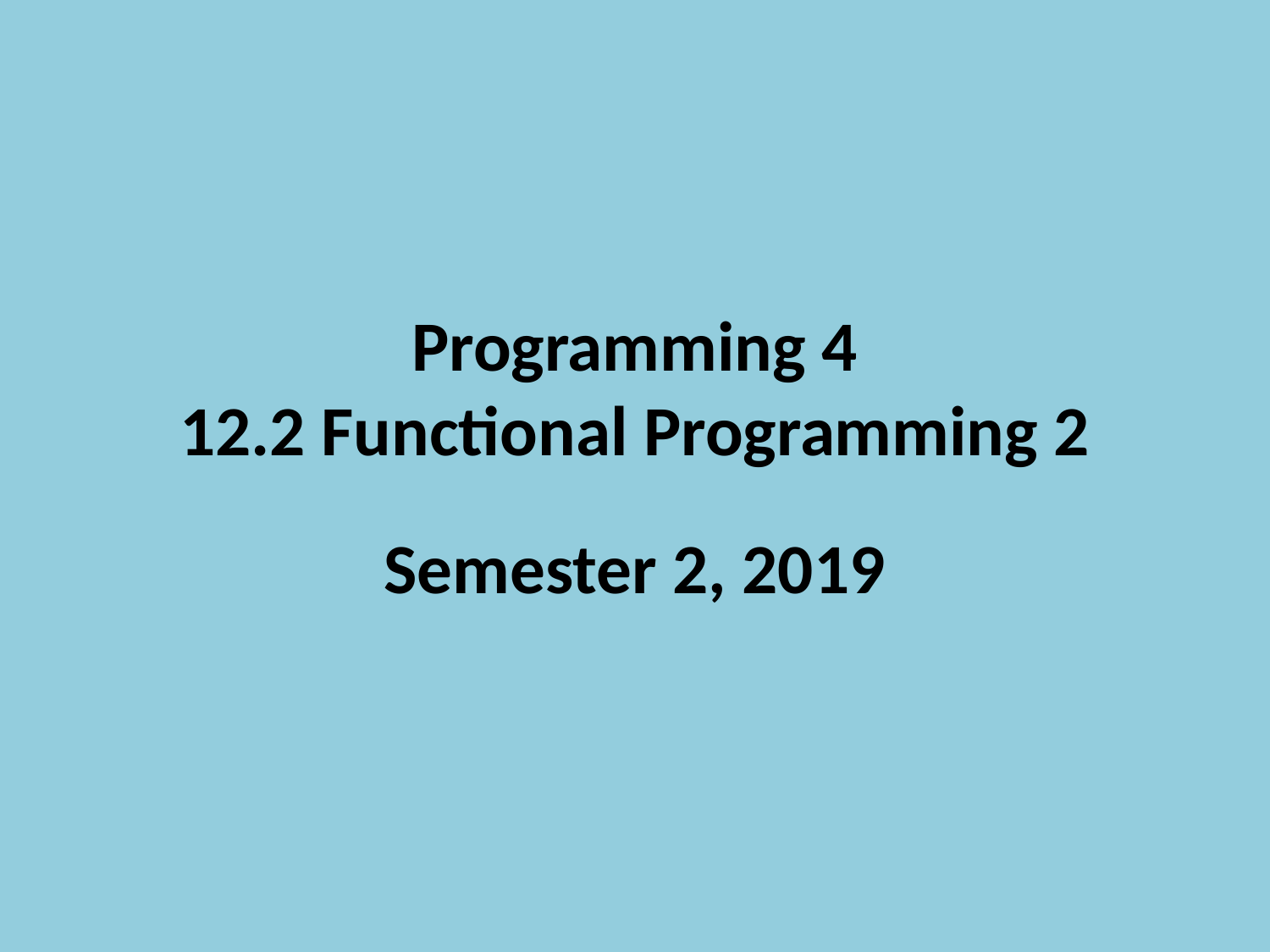

Programming 4
12.2 Functional Programming 2

Semester 2, 2019